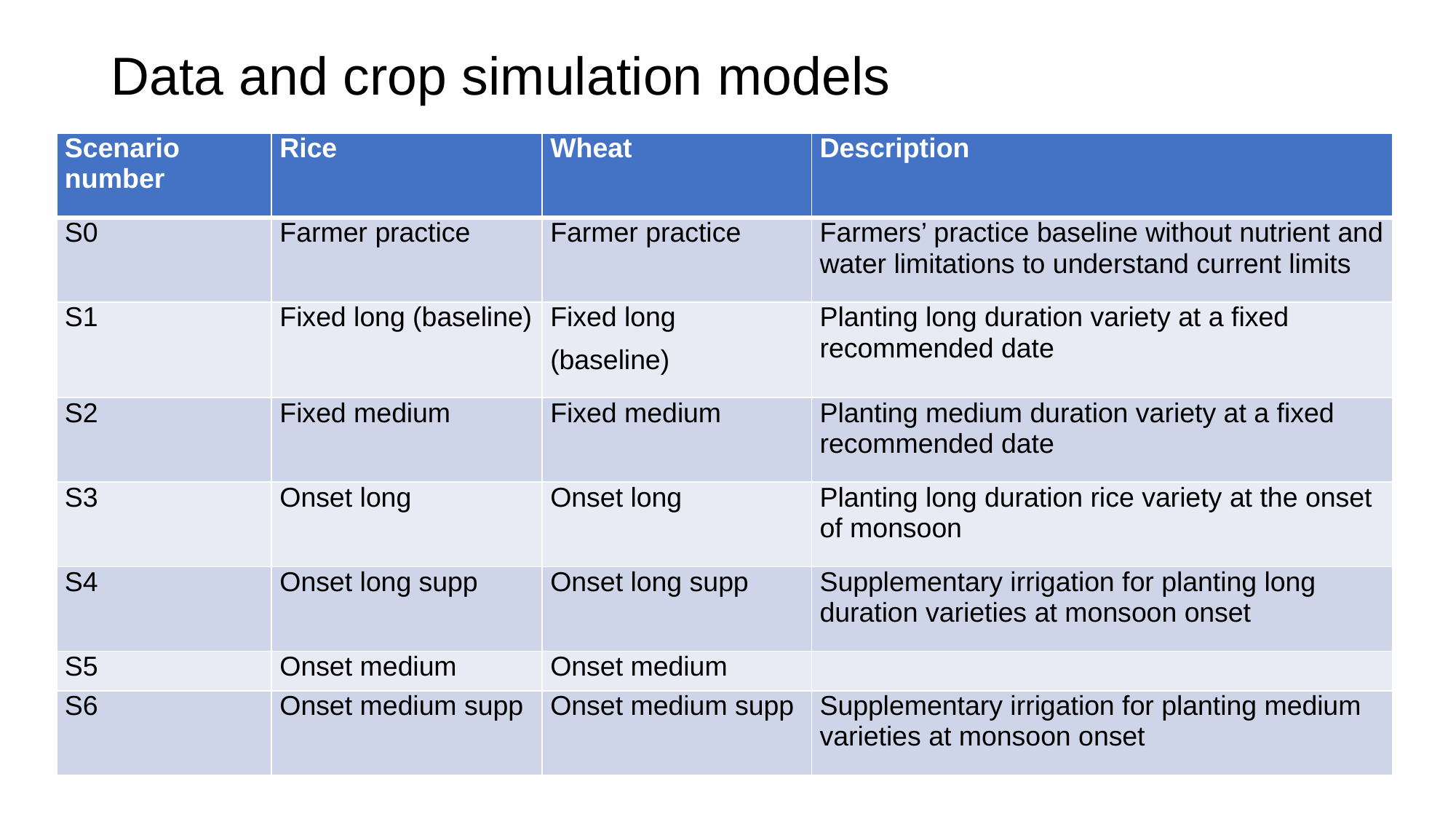

# Data and crop simulation models
| Scenario number | Rice | Wheat | Description |
| --- | --- | --- | --- |
| S0 | Farmer practice | Farmer practice | Farmers’ practice baseline without nutrient and water limitations to understand current limits |
| S1 | Fixed long (baseline) | Fixed long (baseline) | Planting long duration variety at a fixed recommended date |
| S2 | Fixed medium | Fixed medium | Planting medium duration variety at a fixed recommended date |
| S3 | Onset long | Onset long | Planting long duration rice variety at the onset of monsoon |
| S4 | Onset long supp | Onset long supp | Supplementary irrigation for planting long duration varieties at monsoon onset |
| S5 | Onset medium | Onset medium |  |
| S6 | Onset medium supp | Onset medium supp | Supplementary irrigation for planting medium varieties at monsoon onset |